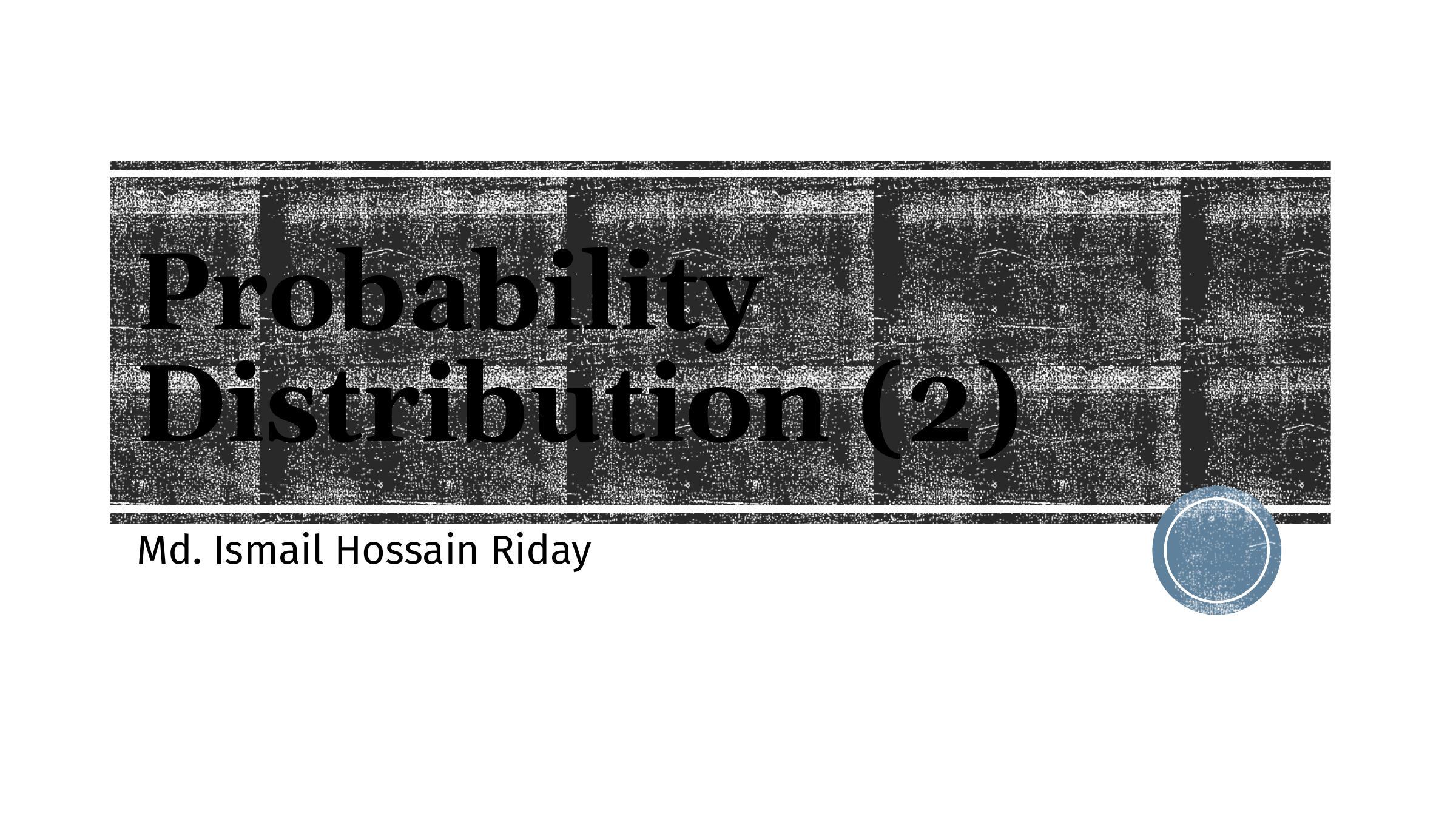

# Probability Distribution (2)
Md. Ismail Hossain Riday